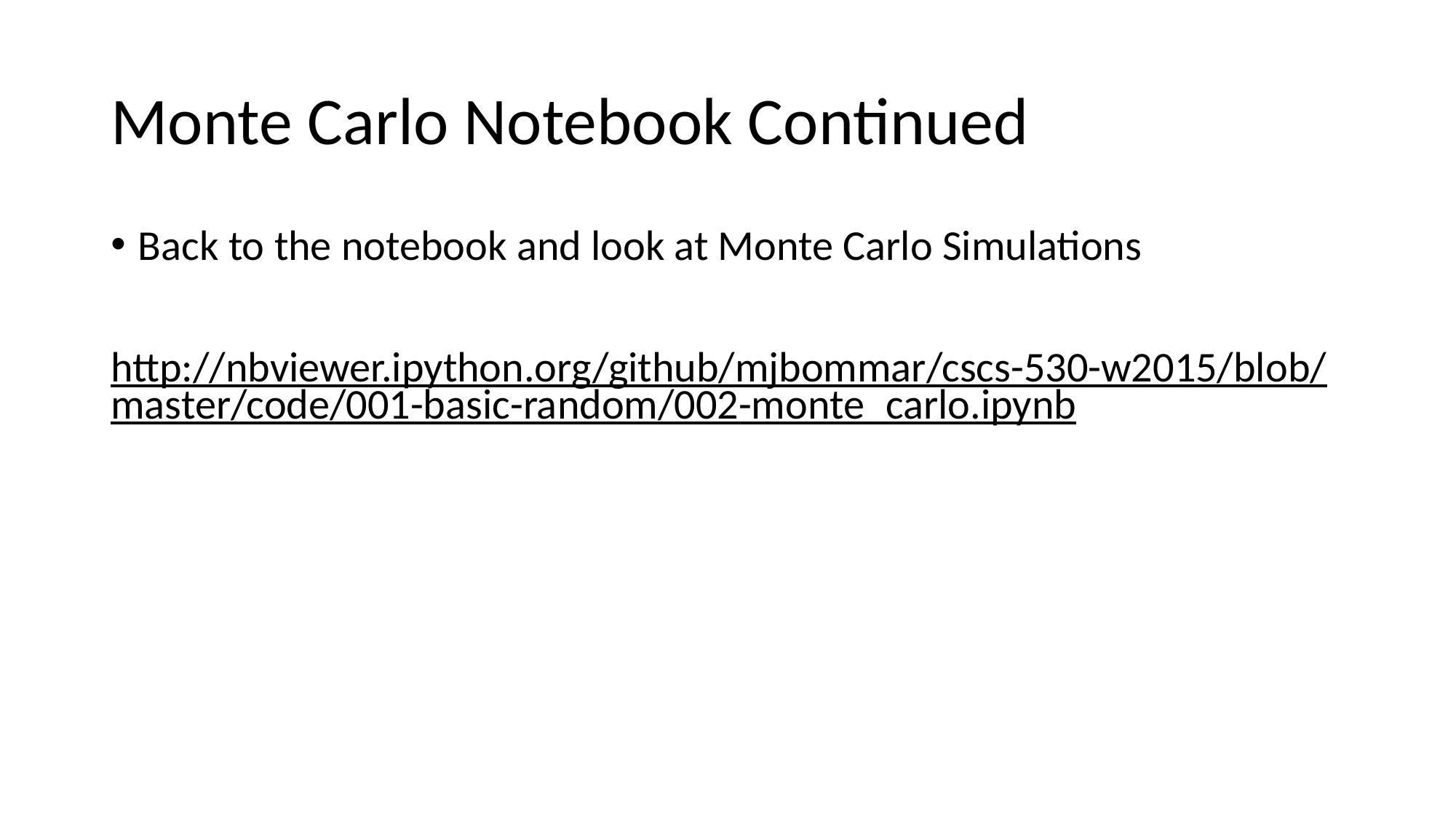

# Monte Carlo Notebook Continued
Back to the notebook and look at Monte Carlo Simulations

http://nbviewer.ipython.org/github/mjbommar/cscs-530-w2015/blob/master/code/001-basic-random/002-monte_carlo.ipynb